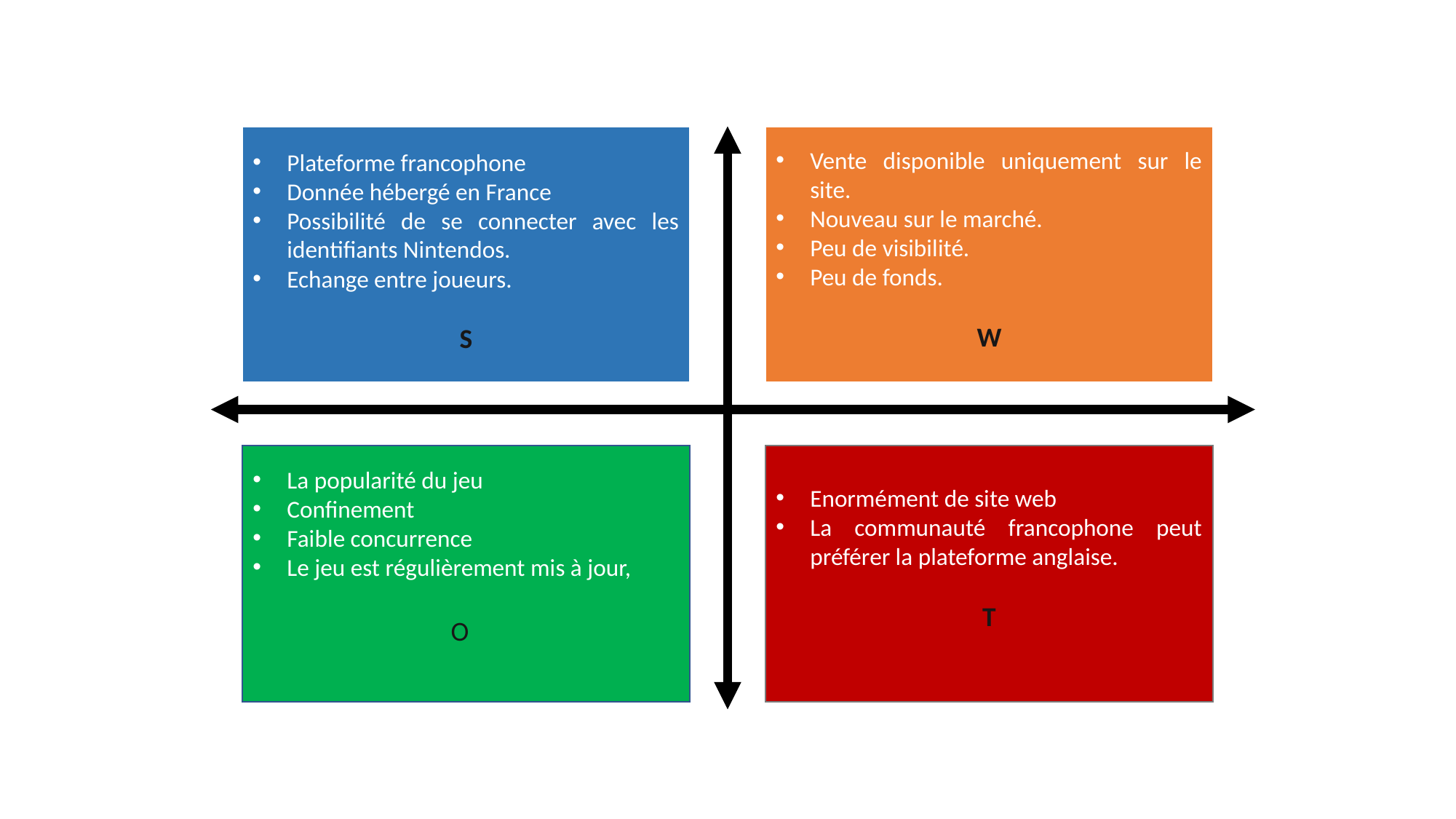

Plateforme francophone
Donnée hébergé en France
Possibilité de se connecter avec les identifiants Nintendos.
Echange entre joueurs.

S

Vente disponible uniquement sur le site.
Nouveau sur le marché.
Peu de visibilité.
Peu de fonds.

W

La popularité du jeu
Confinement
Faible concurrence
Le jeu est régulièrement mis à jour,

O

Enormément de site web
La communauté francophone peut préférer la plateforme anglaise.

T